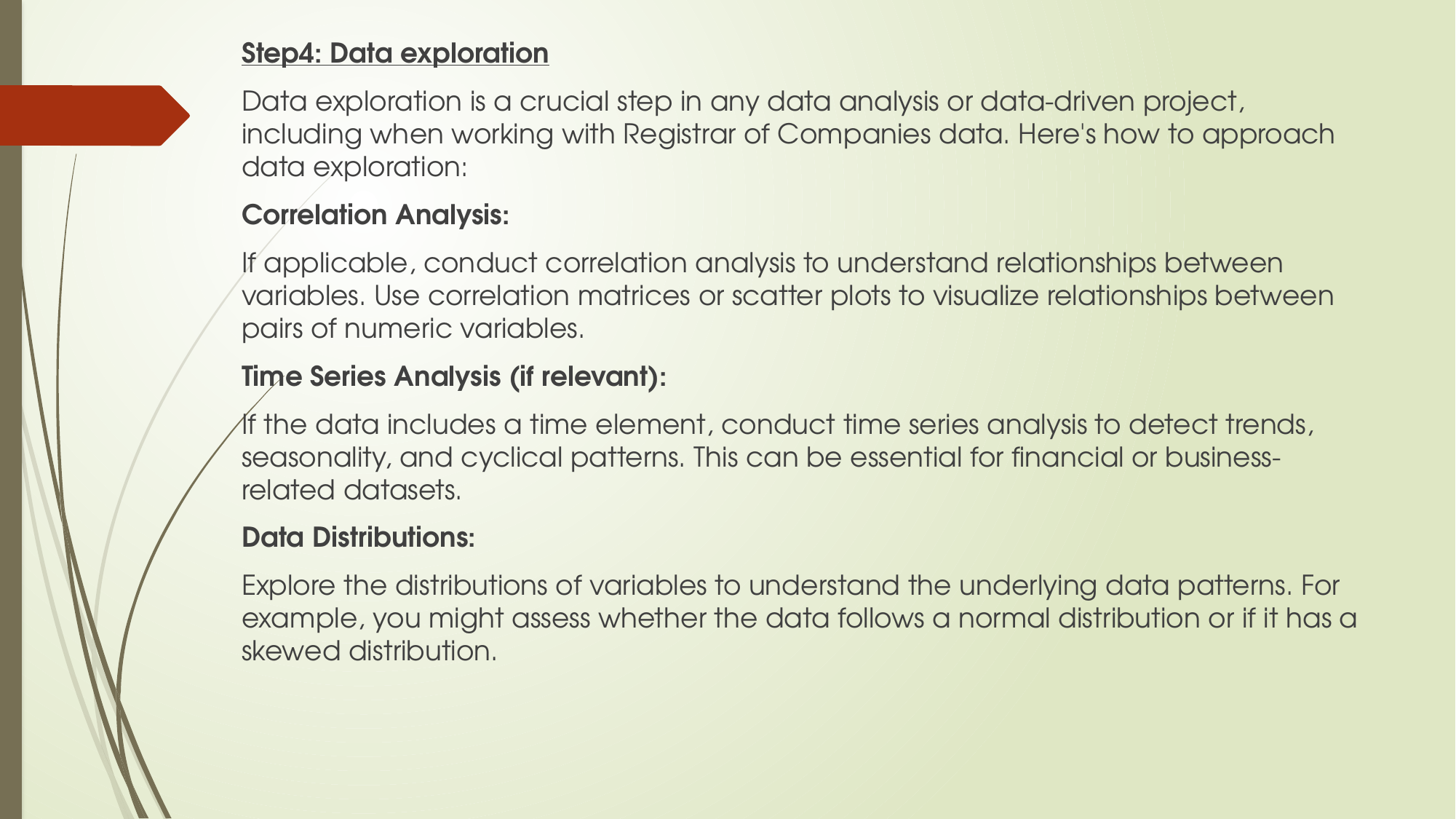

Step4: Data exploration
Data exploration is a crucial step in any data analysis or data-driven project, including when working with Registrar of Companies data. Here's how to approach data exploration:
Correlation Analysis:
If applicable, conduct correlation analysis to understand relationships between variables. Use correlation matrices or scatter plots to visualize relationships between pairs of numeric variables.
Time Series Analysis (if relevant):
If the data includes a time element, conduct time series analysis to detect trends, seasonality, and cyclical patterns. This can be essential for financial or business-related datasets.
Data Distributions:
Explore the distributions of variables to understand the underlying data patterns. For example, you might assess whether the data follows a normal distribution or if it has a skewed distribution.